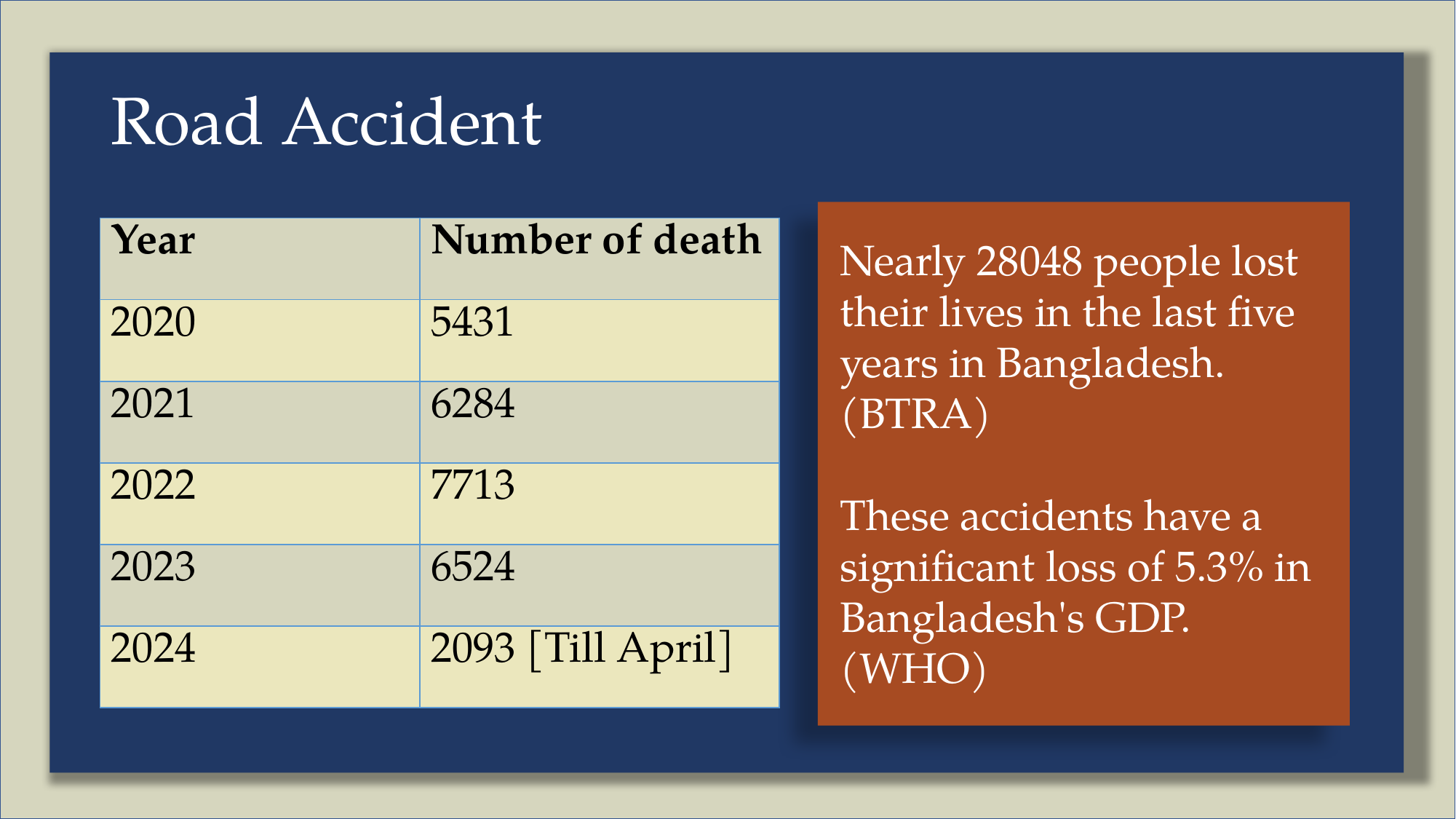

# Road Accident

| Year | Number of death |
| --- | --- |
| 2020 | 5431 |
| 2021 | 6284 |
| 2022 | 7713 |
| 2023 | 6524 |
| 2024 | 2093 [Till April] |
Nearly 28048 people lost their lives in the last five years in Bangladesh. (BTRA)

These accidents have a significant loss of 5.3% in Bangladesh's GDP. (WHO)